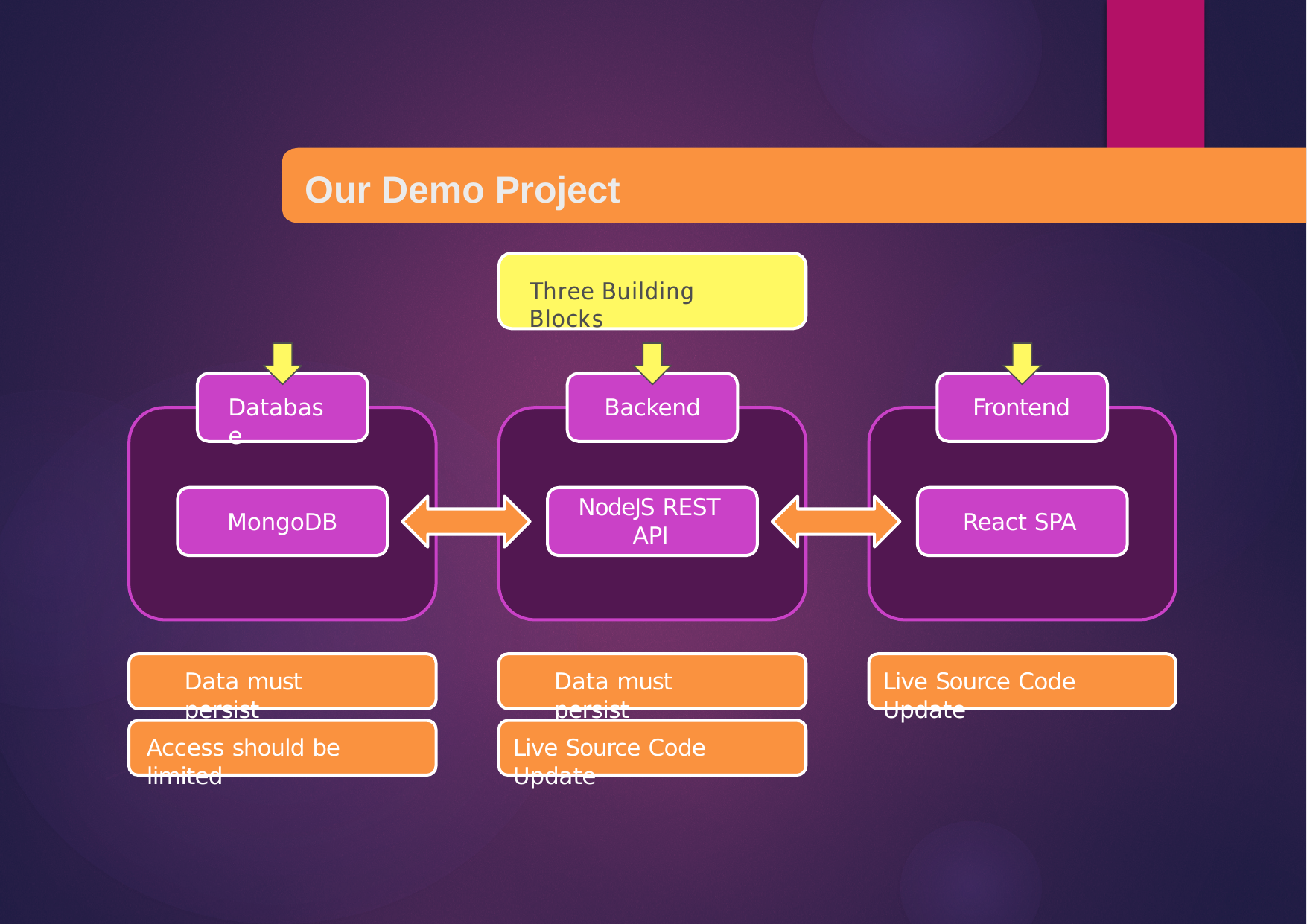

# Our Demo Project

Three Building Blocks

Database
Backend
Frontend

NodeJS REST API
MongoDB
React SPA

Data must persist
Data must persist
Live Source Code Update

Access should be limited
Live Source Code Update